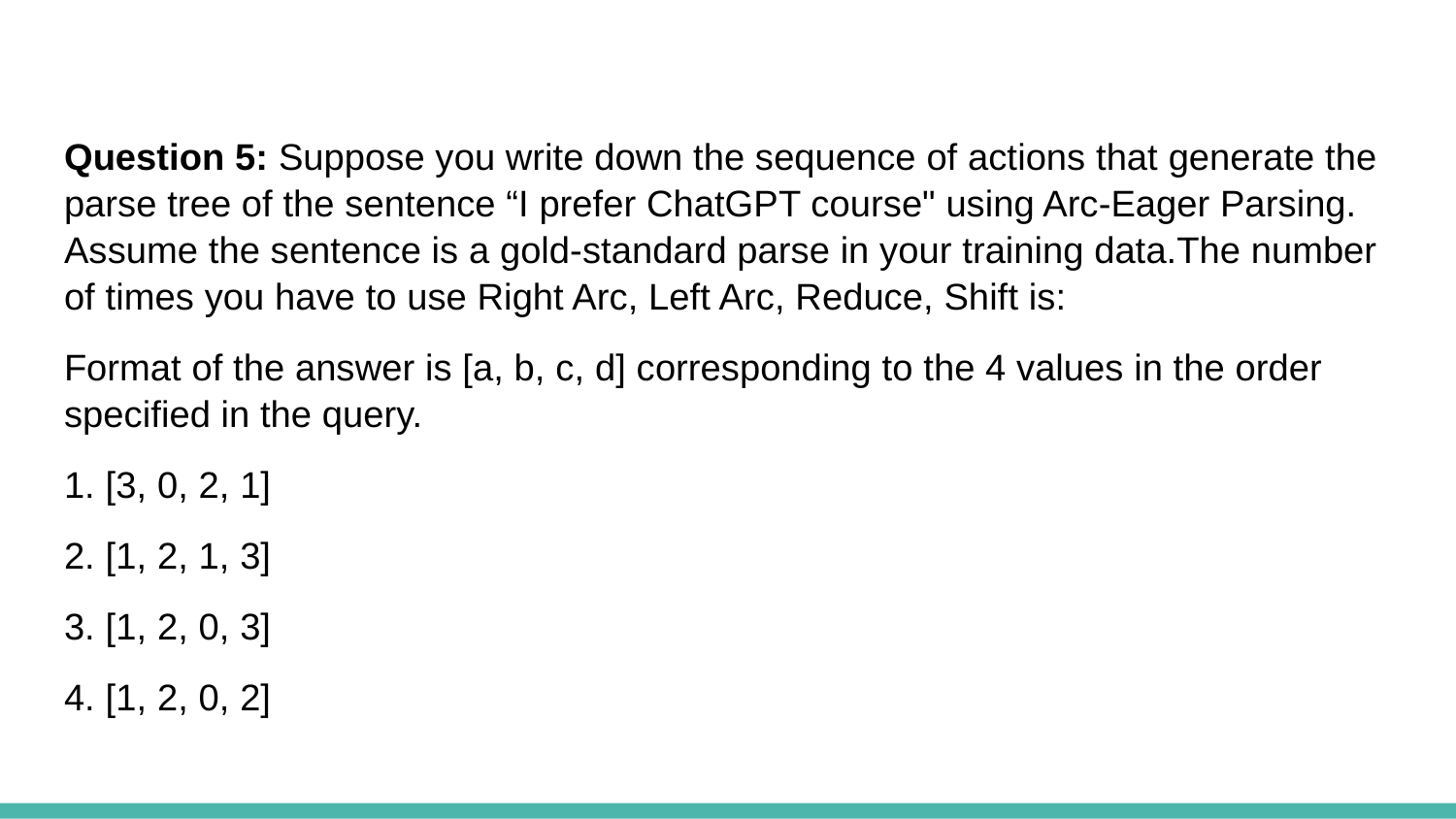

Question 5: Suppose you write down the sequence of actions that generate the parse tree of the sentence “I prefer ChatGPT course" using Arc-Eager Parsing. Assume the sentence is a gold-standard parse in your training data.The number of times you have to use Right Arc, Left Arc, Reduce, Shift is:
Format of the answer is [a, b, c, d] corresponding to the 4 values in the order specified in the query.
1. [3, 0, 2, 1]
2. [1, 2, 1, 3]
3. [1, 2, 0, 3]
4. [1, 2, 0, 2]